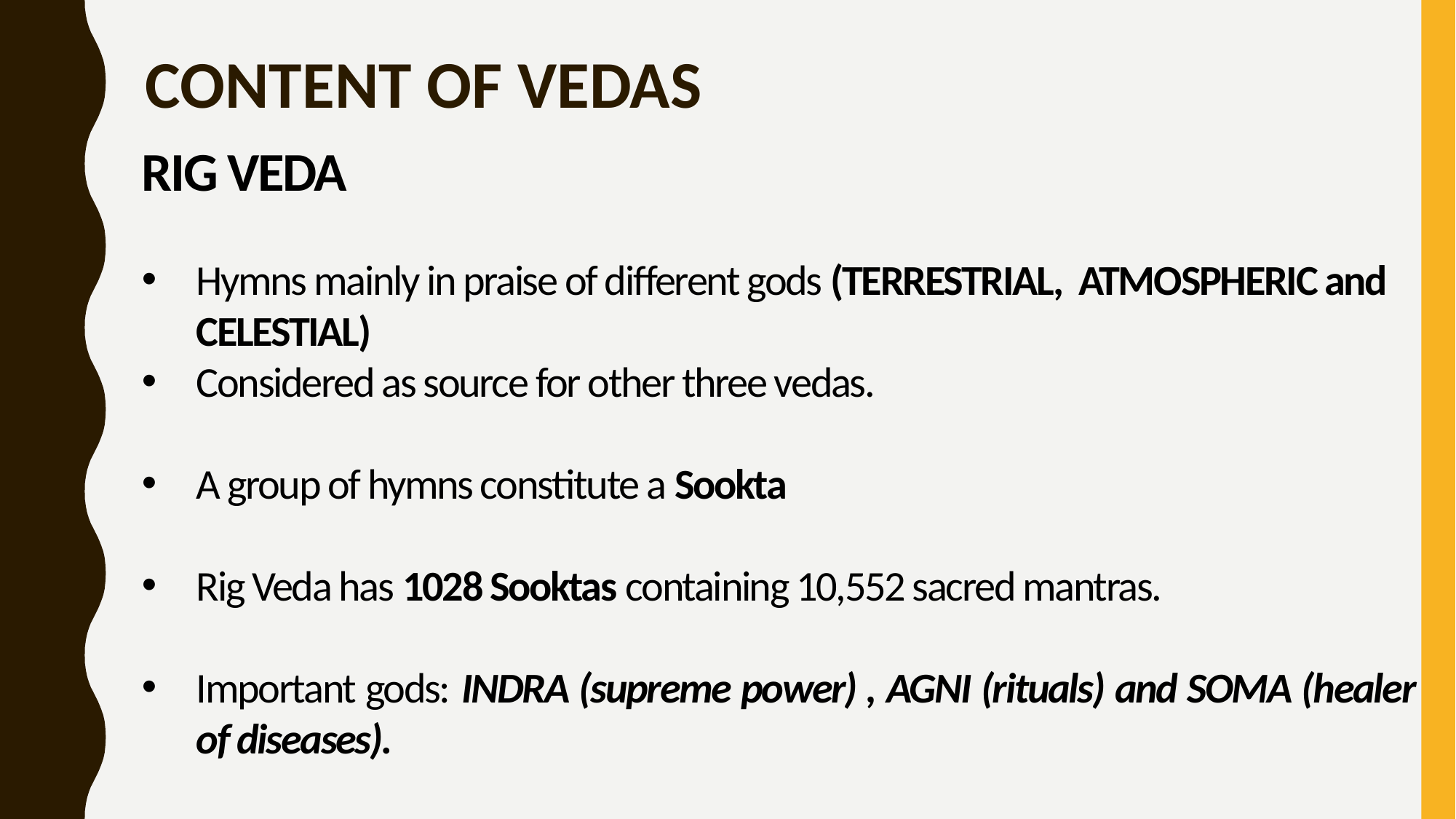

# CONTENT OF VEDAS
RIG VEDA

Hymns mainly in praise of different gods (TERRESTRIAL,  ATMOSPHERIC and CELESTIAL)
Considered as source for other three vedas.

A group of hymns constitute a Sookta

Rig Veda has 1028 Sooktas containing 10,552 sacred mantras.

Important gods: INDRA (supreme power) , AGNI (rituals) and SOMA (healer of diseases).